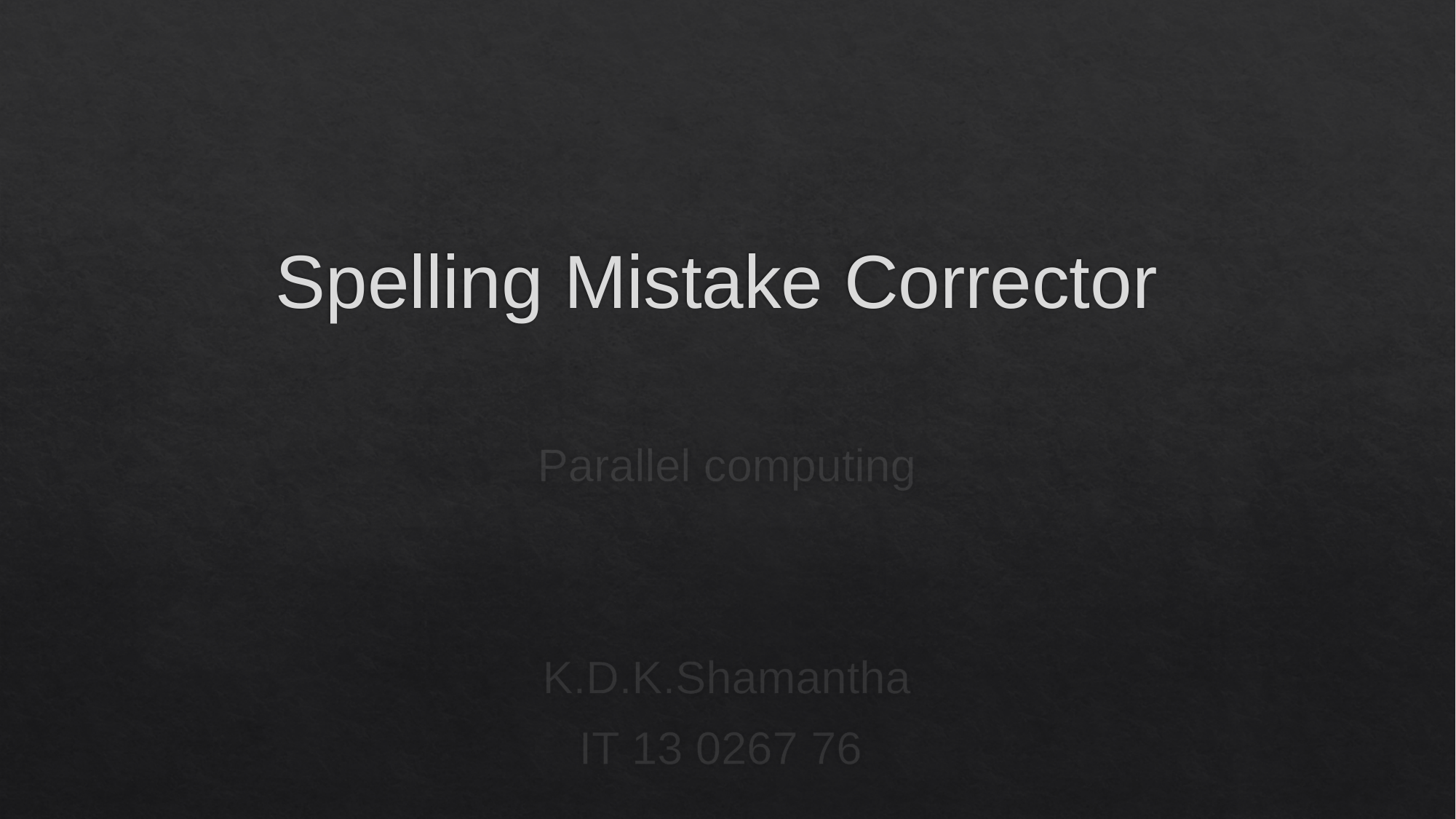

# Spelling Mistake Corrector
Parallel computing

K.D.K.Shamantha
IT 13 0267 76